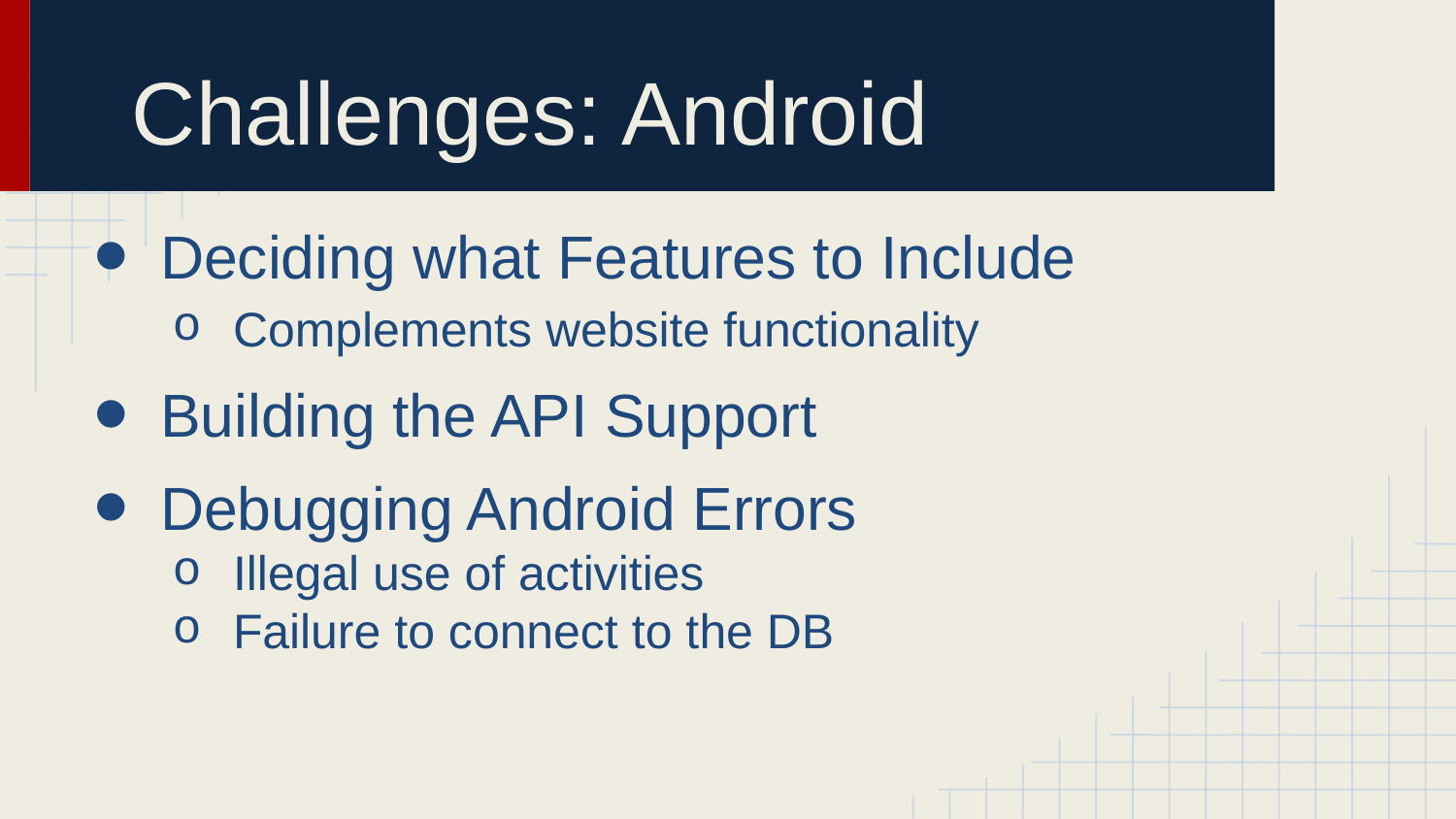

# Challenges: Android
Deciding what Features to Include
Complements website functionality
Building the API Support
Debugging Android Errors
Illegal use of activities
Failure to connect to the DB